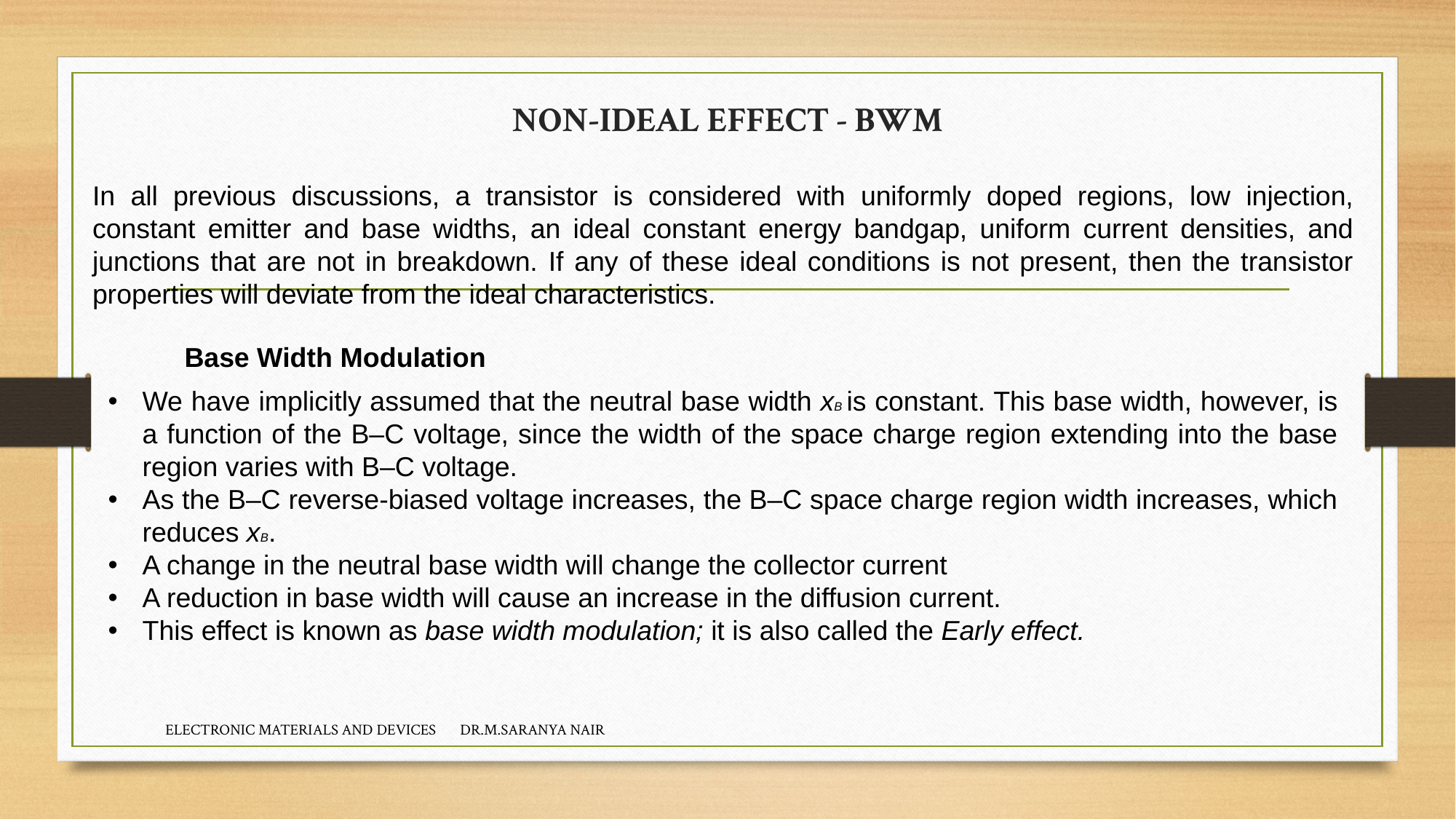

# NON-IDEAL EFFECT - BWM
In all previous discussions, a transistor is considered with uniformly doped regions, low injection, constant emitter and base widths, an ideal constant energy bandgap, uniform current densities, and junctions that are not in breakdown. If any of these ideal conditions is not present, then the transistor properties will deviate from the ideal characteristics.
Base Width Modulation
We have implicitly assumed that the neutral base width xB is constant. This base width, however, is a function of the B–C voltage, since the width of the space charge region extending into the base region varies with B–C voltage.
As the B–C reverse-biased voltage increases, the B–C space charge region width increases, which reduces xB.
A change in the neutral base width will change the collector current
A reduction in base width will cause an increase in the diffusion current.
This effect is known as base width modulation; it is also called the Early effect.
ELECTRONIC MATERIALS AND DEVICES       DR.M.SARANYA NAIR